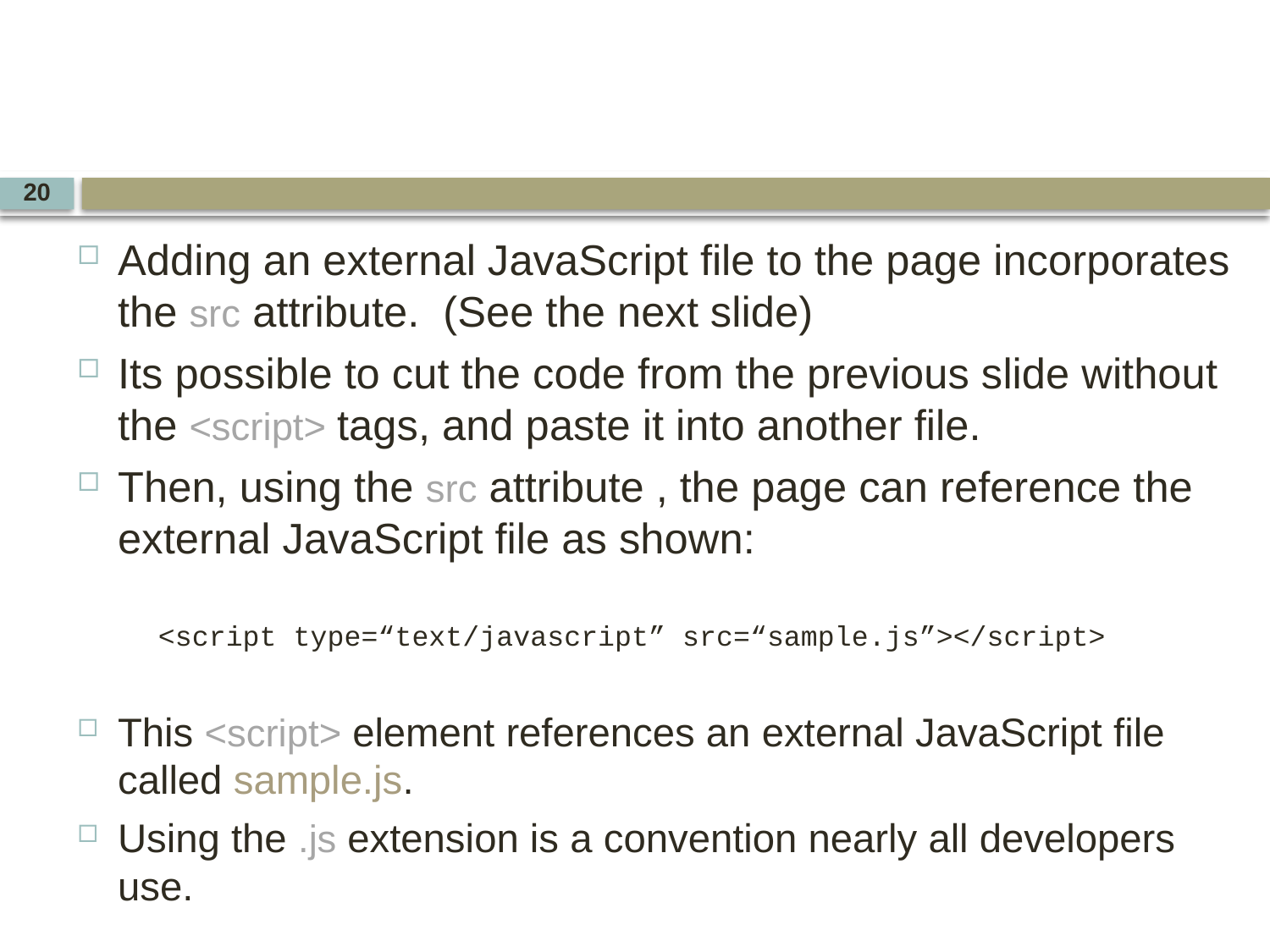

#
20
Adding an external JavaScript file to the page incorporates the src attribute.  (See the next slide)
Its possible to cut the code from the previous slide without the <script> tags, and paste it into another file.
Then, using the src attribute , the page can reference the external JavaScript file as shown:

<script type=“text/javascript” src=“sample.js”></script>

This <script> element references an external JavaScript file called sample.js.
Using the .js extension is a convention nearly all developers use.